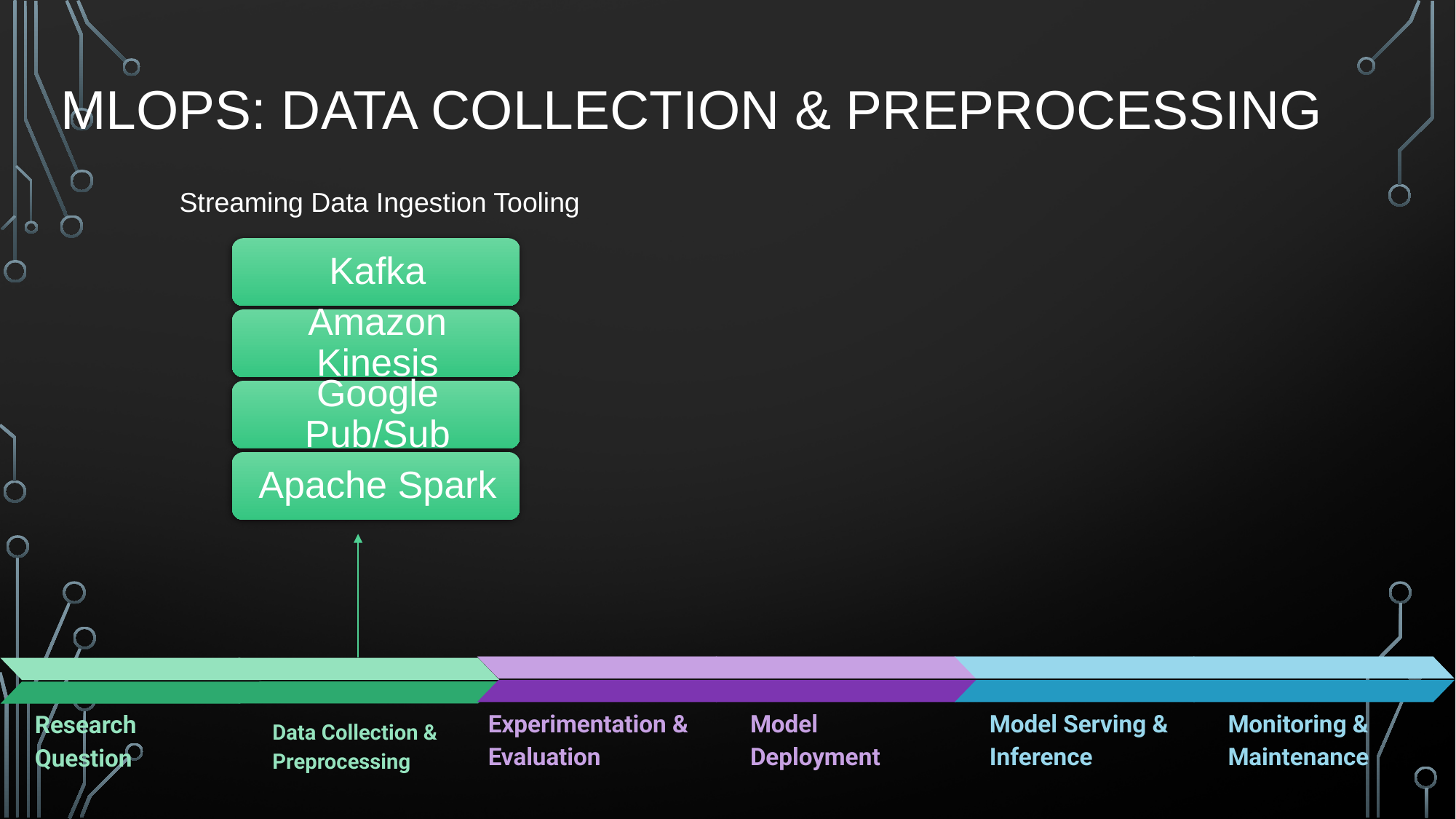

# MLOps: Data Collection & Preprocessing
Streaming Data Ingestion Tooling
Kafka
Amazon Kinesis
Google Pub/Sub
Apache Spark

Model Deployment

Model Serving & Inference

Monitoring & Maintenance

Experimentation & Evaluation

Data Collection & Preprocessing

Research Question